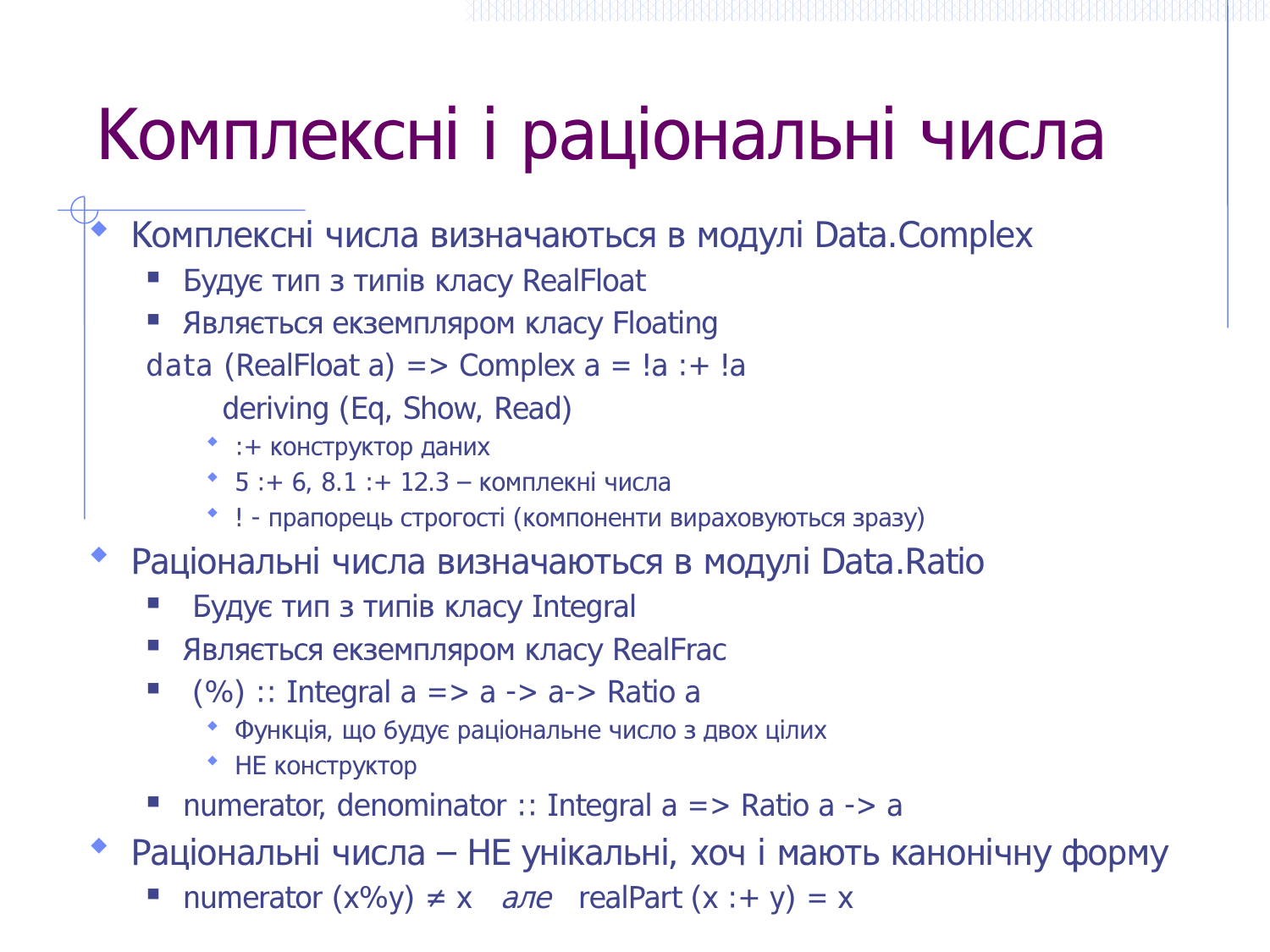

# Комплексні і раціональні числа
Комплексні числа визначаються в модулі Data.Complex
Будує тип з типів класу RealFloat
Являється екземпляром класу Floating
data (RealFloat a) => Complex a = !a :+ !a
        deriving (Eq, Show, Read)
:+ конструктор даних
5 :+ 6, 8.1 :+ 12.3 – комплекні числа
! - прапорець строгості (компоненти вираховуються зразу)
Раціональні числа визначаються в модулі Data.Ratio
 Будує тип з типів класу Integral
Являється екземпляром класу RealFrac
 (%) :: Integral a => a -> a-> Ratio a
Функція, що будує раціональне число з двох цілих
НЕ конструктор
numerator, denominator :: Integral a => Ratio a -> a
Раціональні числа – НЕ унікальні, хоч і мають канонічну форму
numerator (x%y) ≠ x   але   realPart (x :+ y) = x